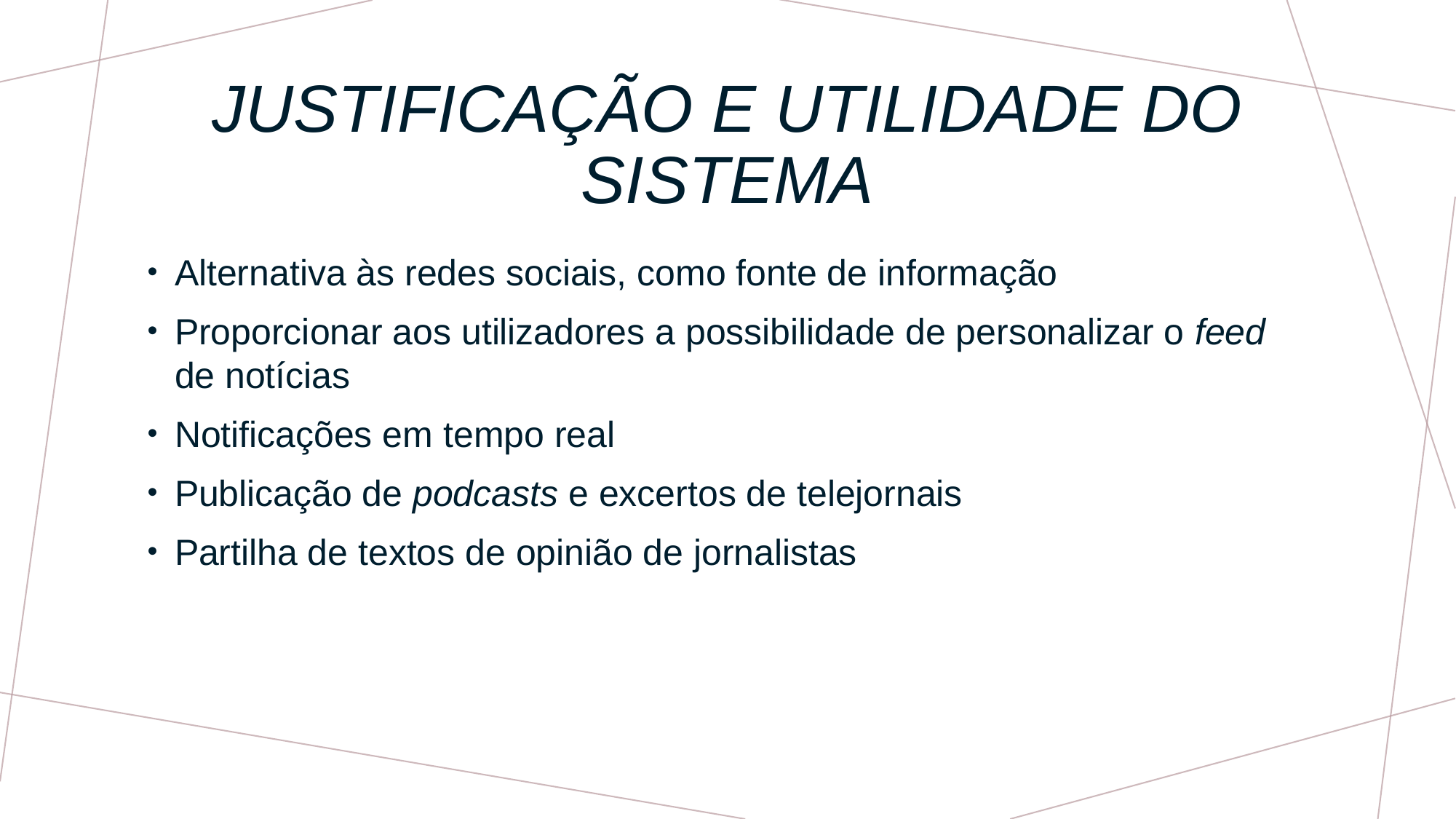

# Justificação e utilidade do sistema
Alternativa às redes sociais, como fonte de informação
Proporcionar aos utilizadores a possibilidade de personalizar o feed de notícias
Notificações em tempo real
Publicação de podcasts e excertos de telejornais
Partilha de textos de opinião de jornalistas